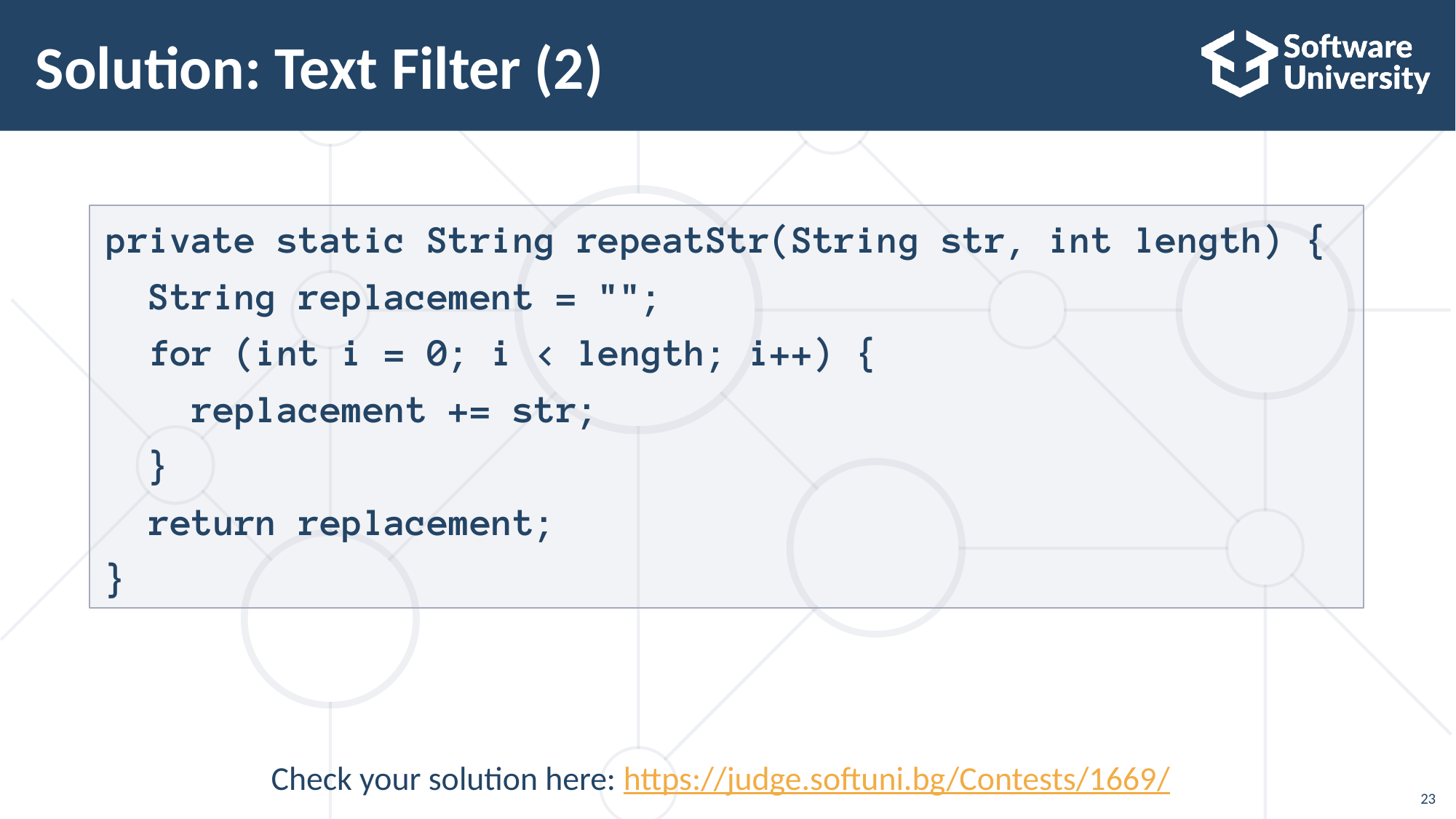

# Solution: Text Filter (2)
private static String repeatStr(String str, int length) {
  String replacement = "";
  for (int i = 0; i < length; i++) {
    replacement += str;
  }
  return replacement;
}
Check your solution here: https://judge.softuni.bg/Contests/1669/
23